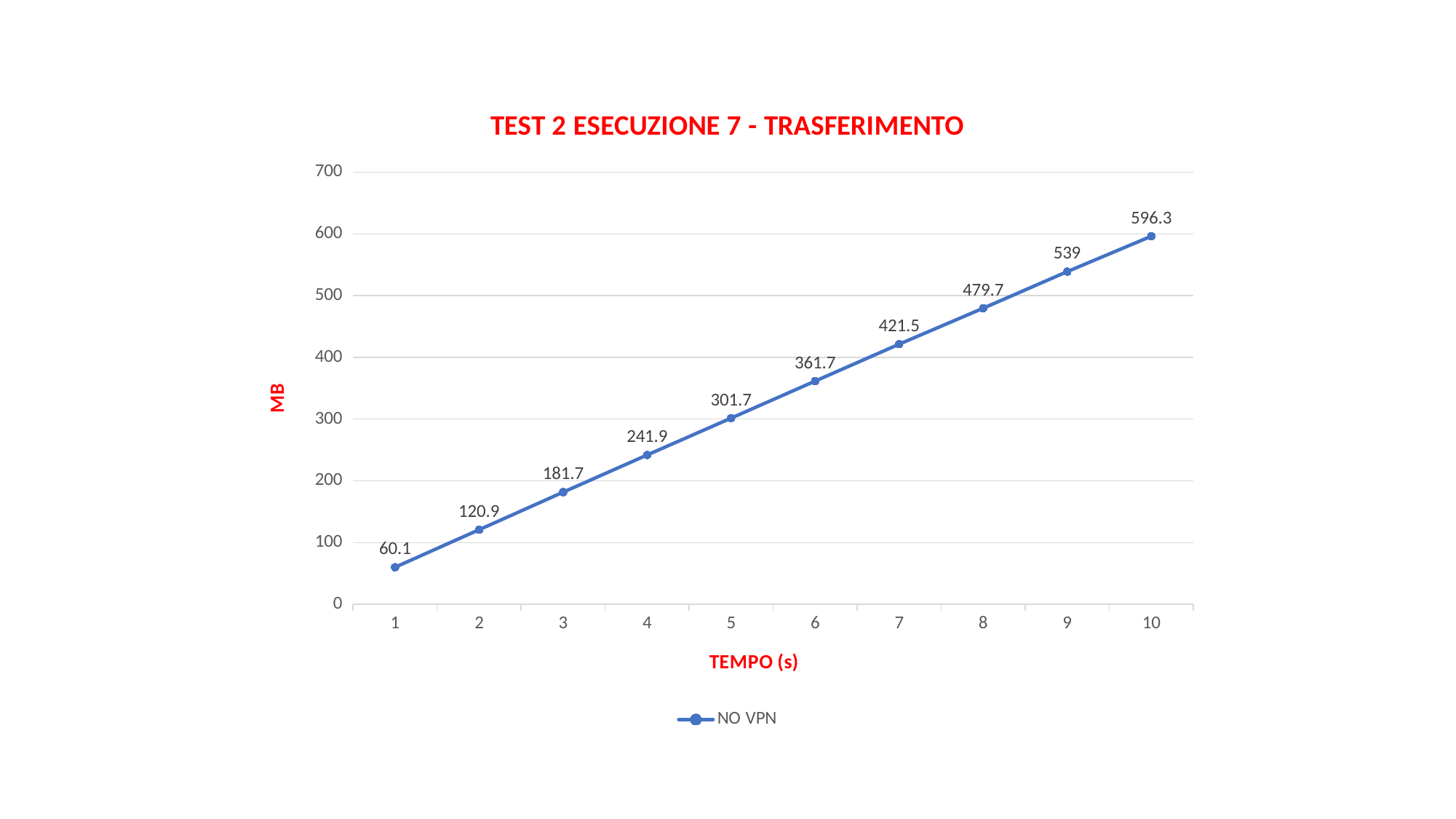

### Chart: TEST 2 ESECUZIONE 7 - TRASFERIMENTO

| Category | NO VPN |
|---|---|
| 1 | 60.1 |
| 2 | 120.9 |
| 3 | 181.7 |
| 4 | 241.89999999999998 |
| 5 | 301.7 |
| 6 | 361.7 |
| 7 | 421.5 |
| 8 | 479.7 |
| 9 | 539.0 |
| 10 | 596.3 |